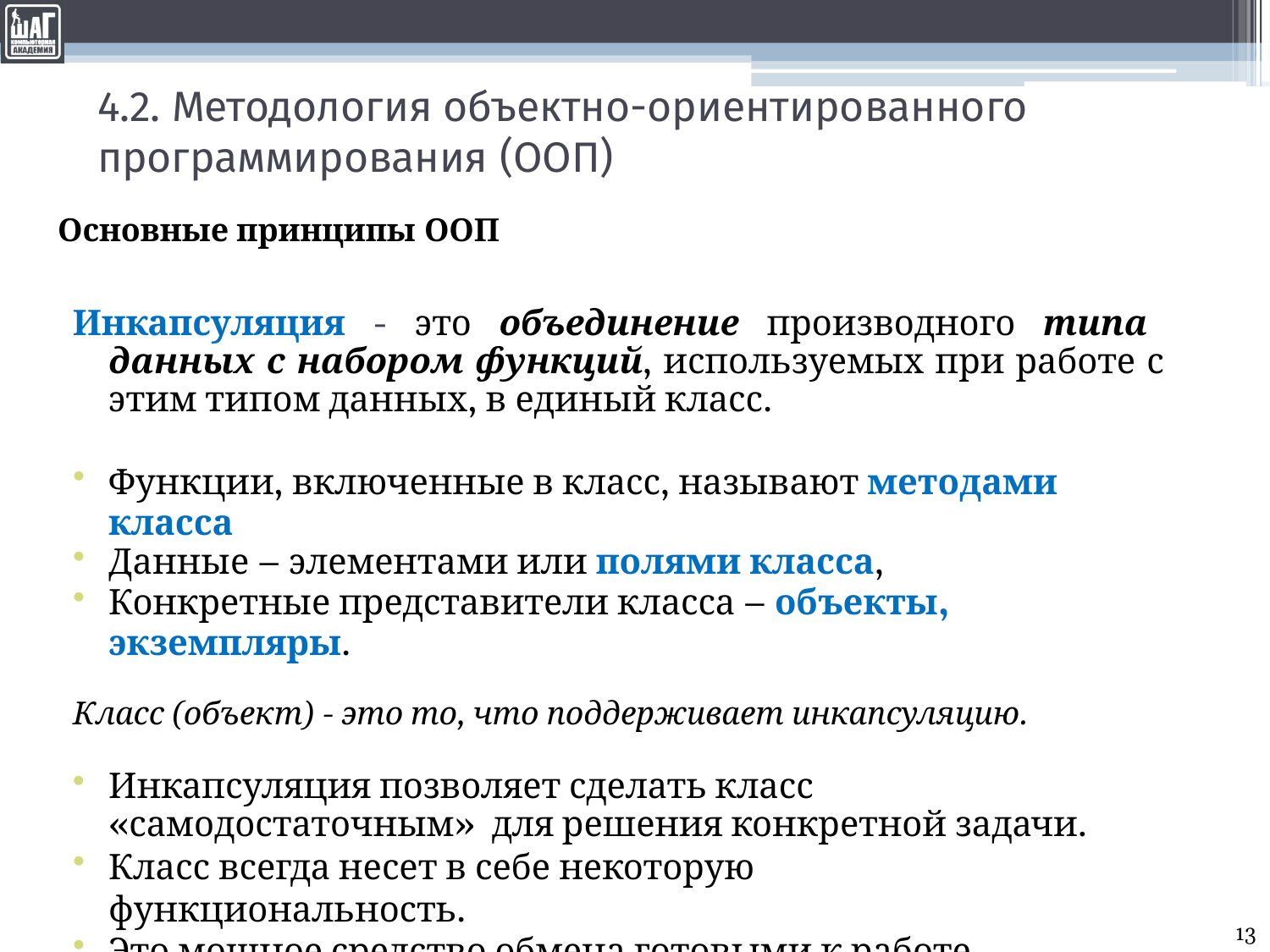

# 4.2. Методология объектно-ориентированного  программирования (ООП)
Основные принципы ООП

Инкапсуляция - это объединение производного типа  данных с набором функций, используемых при работе с  этим типом данных, в единый класс.

Функции, включенные в класс, называют методами класса
Данные – элементами или полями класса,
Конкретные представители класса – объекты, экземпляры.
Класс (объект) - это то, что поддерживает инкапсуляцию.

Инкапсуляция позволяет сделать класс «самодостаточным»  для решения конкретной задачи.
Класс всегда несет в себе некоторую функциональность.
Это мощное средство обмена готовыми к работе программными
заготовками
13